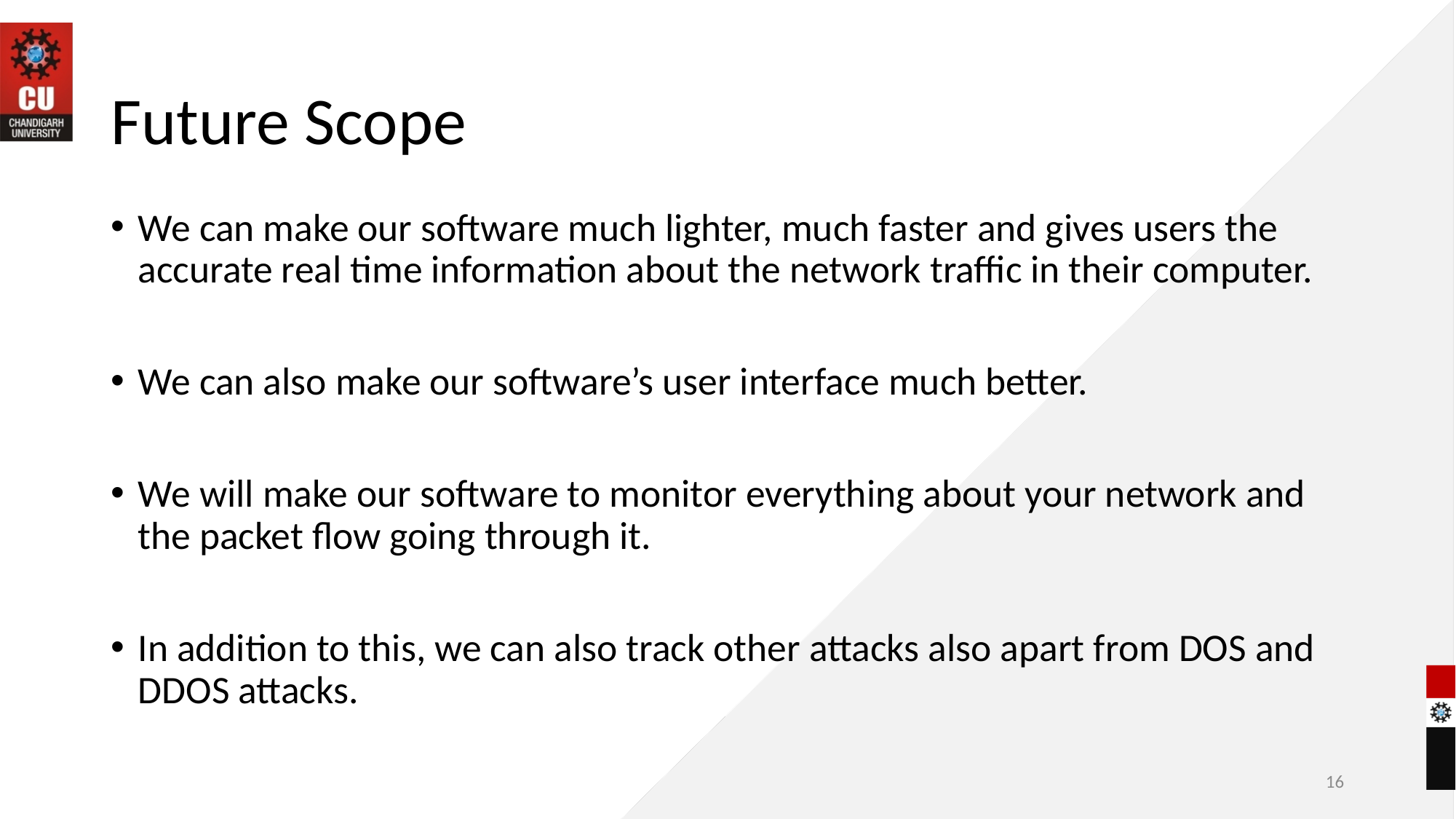

# Future Scope
We can make our software much lighter, much faster and gives users the accurate real time information about the network traffic in their computer.

We can also make our software’s user interface much better.

We will make our software to monitor everything about your network and the packet flow going through it.

In addition to this, we can also track other attacks also apart from DOS and DDOS attacks.
16